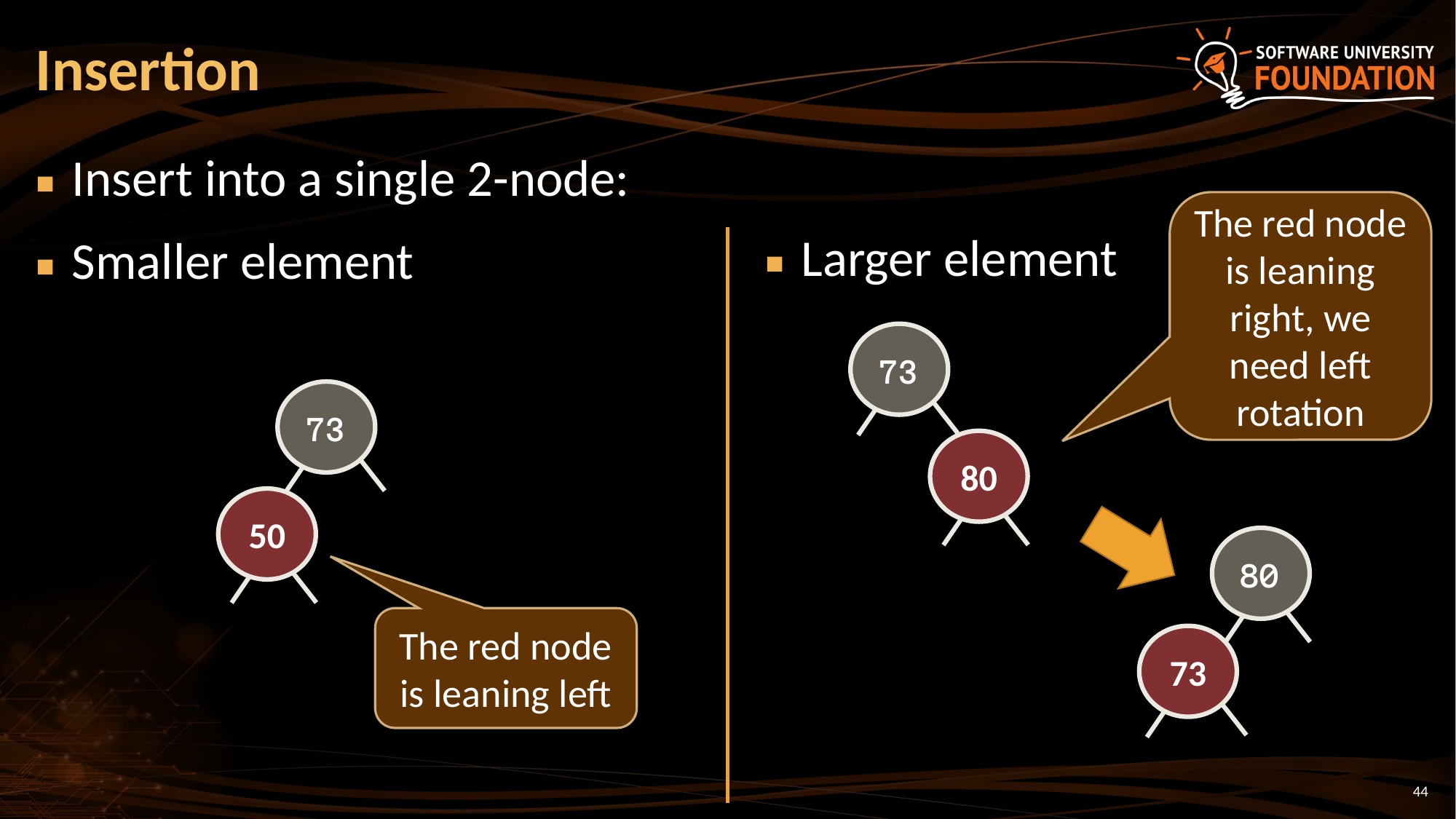

# Insertion

Larger element
Insert into a single 2-node:
Smaller element
The red node is leaning right, we need left rotation
73
73
80
50

80
The red node is leaning left
73
44